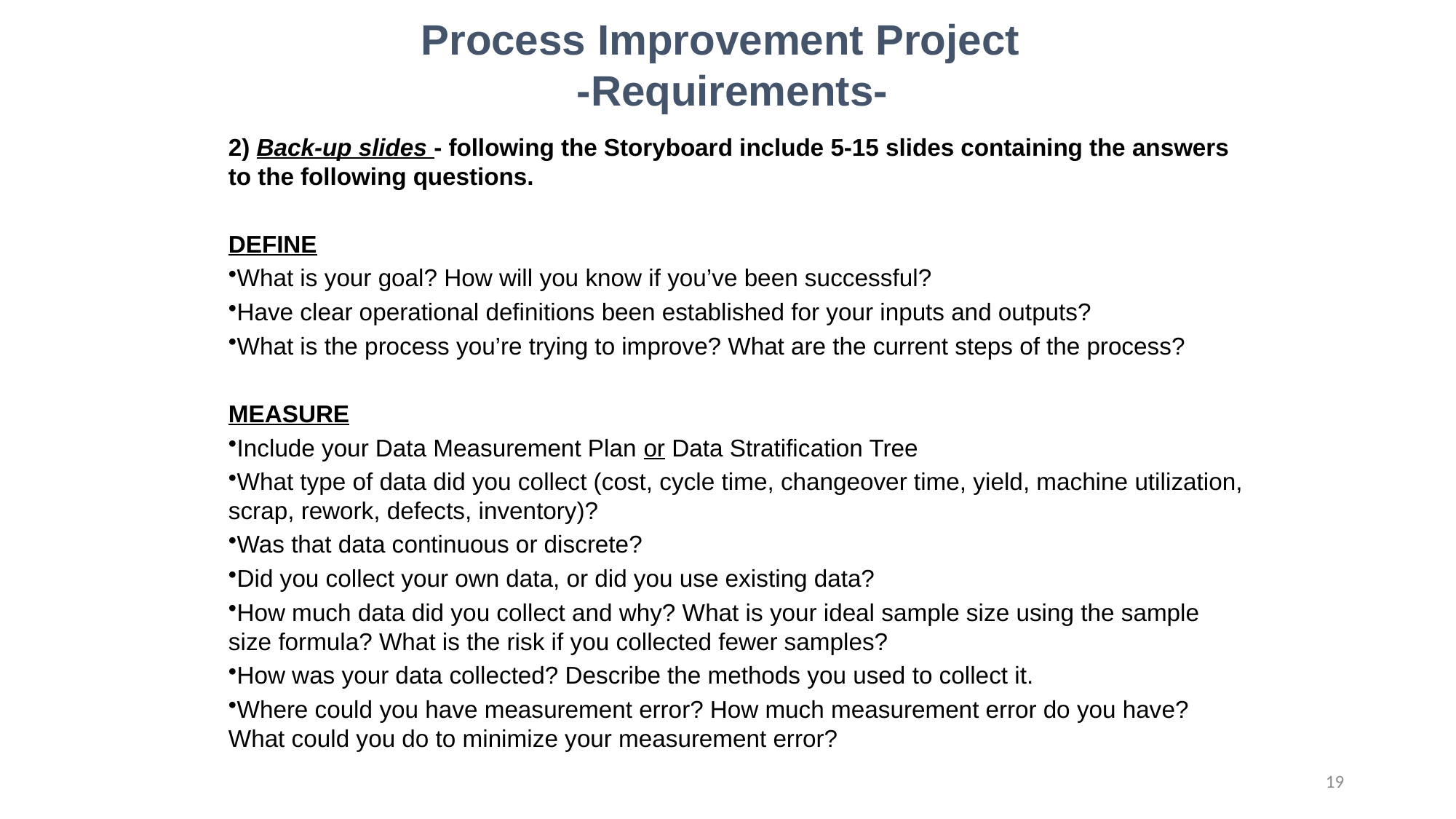

Process Improvement Project
 -Requirements-
2) Back-up slides - following the Storyboard include 5-15 slides containing the answers to the following questions.

DEFINE
What is your goal? How will you know if you’ve been successful?
Have clear operational definitions been established for your inputs and outputs?
What is the process you’re trying to improve? What are the current steps of the process?

MEASURE
Include your Data Measurement Plan or Data Stratification Tree
What type of data did you collect (cost, cycle time, changeover time, yield, machine utilization, scrap, rework, defects, inventory)?
Was that data continuous or discrete?
Did you collect your own data, or did you use existing data?
How much data did you collect and why? What is your ideal sample size using the sample size formula? What is the risk if you collected fewer samples?
How was your data collected? Describe the methods you used to collect it.
Where could you have measurement error? How much measurement error do you have? What could you do to minimize your measurement error?
19